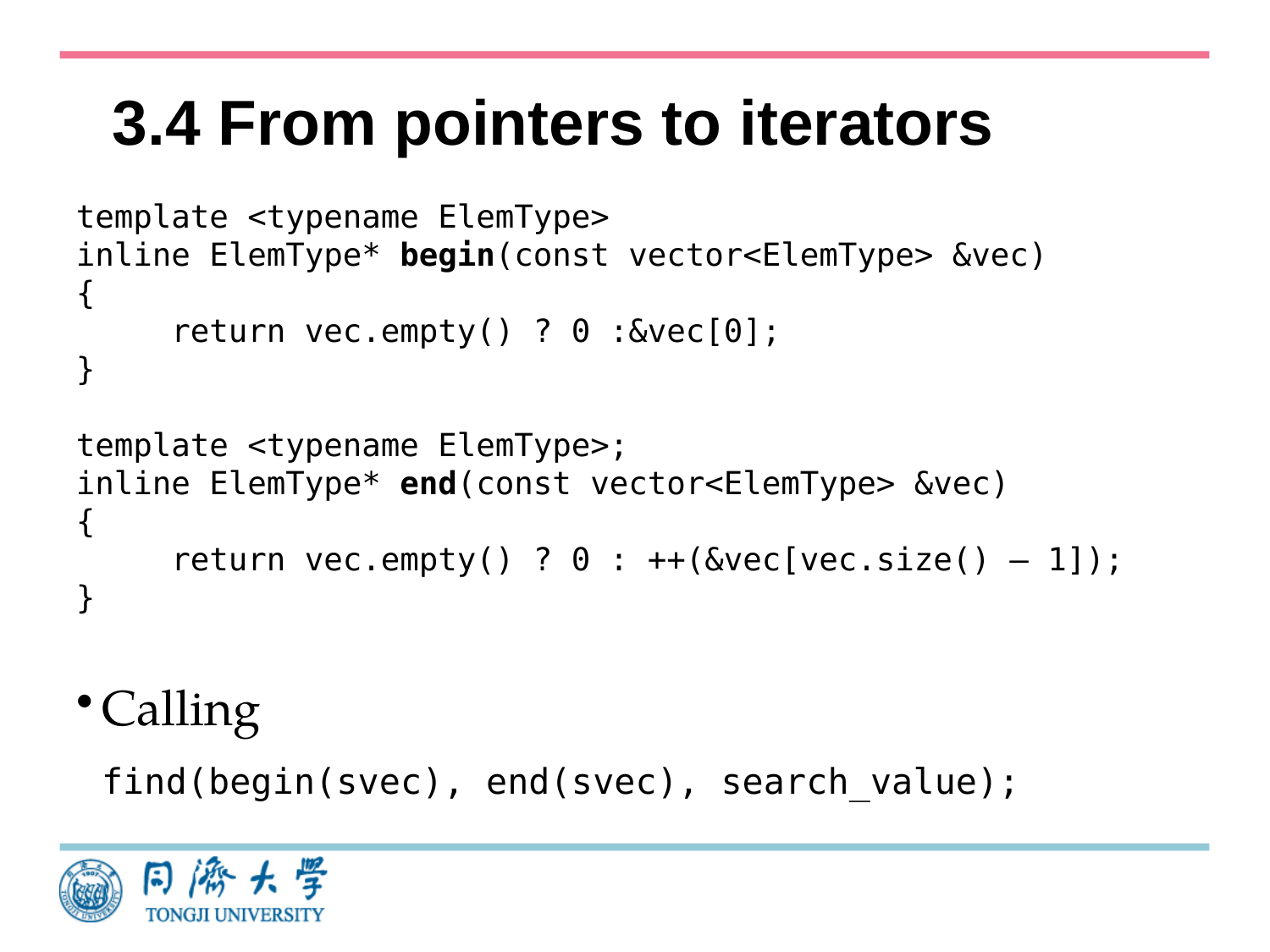

# 3.4 From pointers to iterators
template <typename ElemType>
inline ElemType* begin(const vector<ElemType> &vec)
{
     return vec.empty() ? 0 :&vec[0];
}

template <typename ElemType>;
inline ElemType* end(const vector<ElemType> &vec)
{
     return vec.empty() ? 0 : ++(&vec[vec.size() – 1]);
}
Calling
	find(begin(svec), end(svec), search_value);